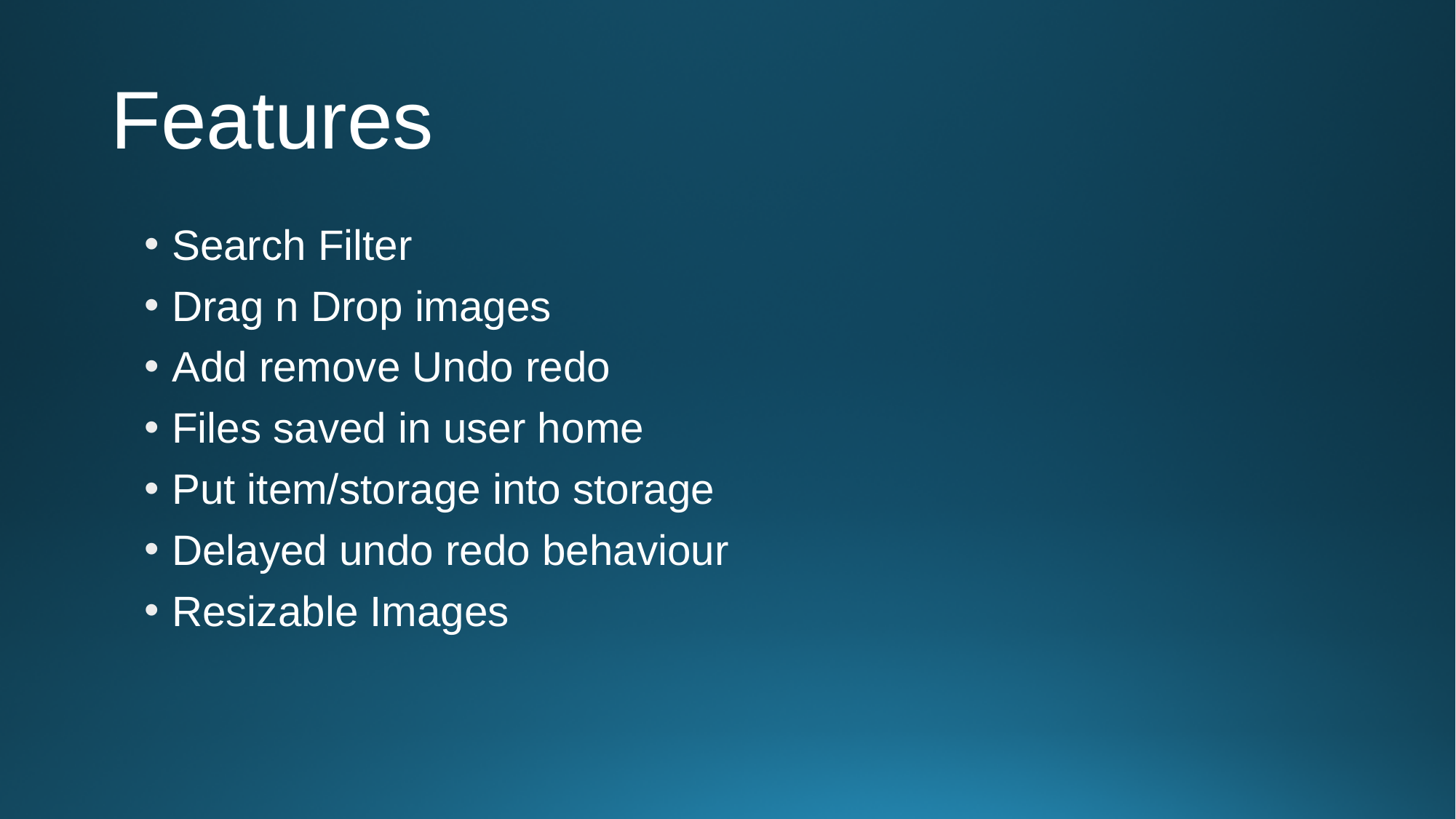

# Features
Search Filter
Drag n Drop images
Add remove Undo redo
Files saved in user home
Put item/storage into storage
Delayed undo redo behaviour
Resizable Images